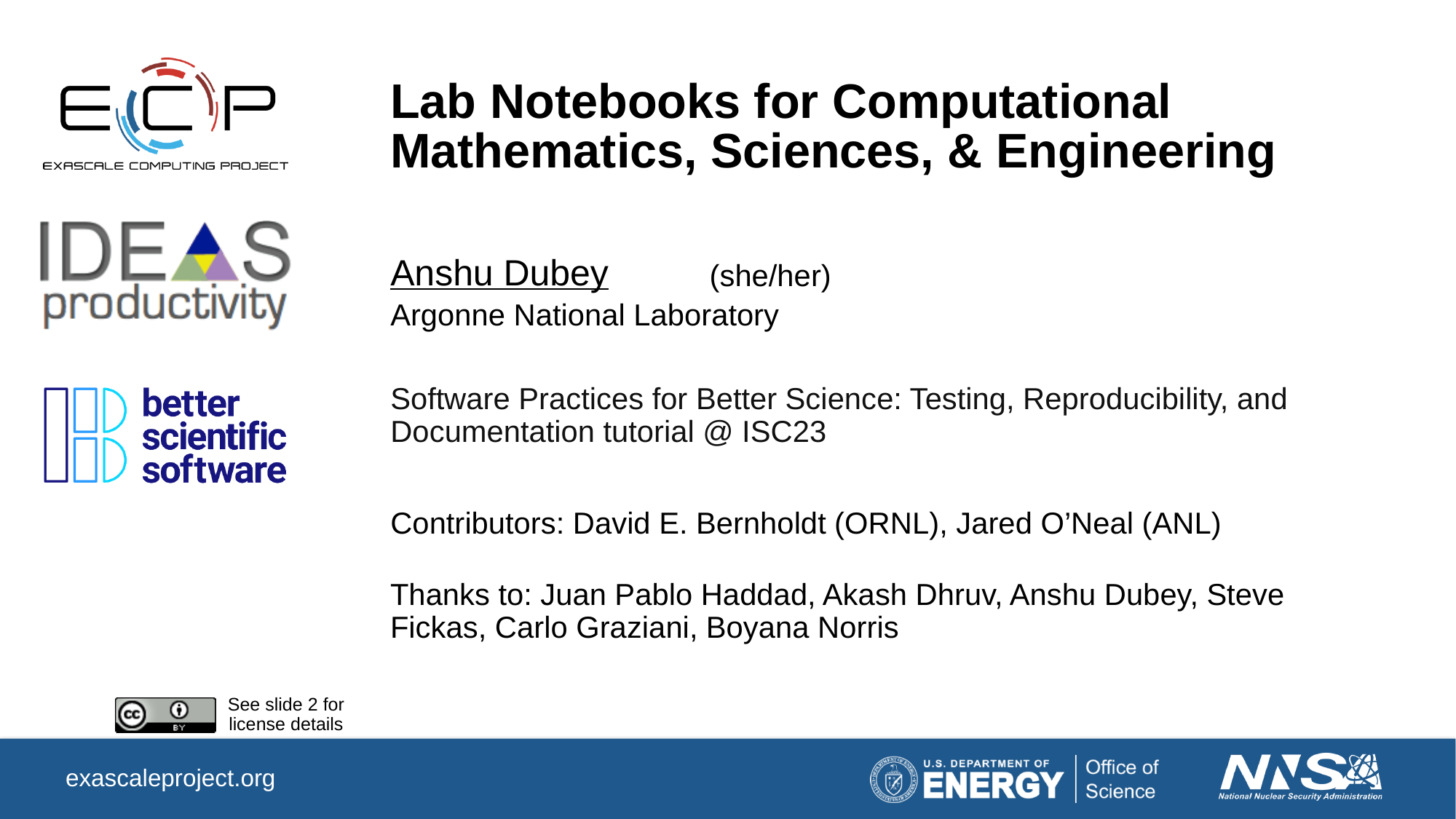

# Lab Notebooks for Computational Mathematics, Sciences, & Engineering
Anshu Dubey
(she/her)
Argonne National Laboratory
Software Practices for Better Science: Testing, Reproducibility, and Documentation tutorial @ ISC23
Contributors: David E. Bernholdt (ORNL), Jared O’Neal (ANL)
Thanks to: Juan Pablo Haddad, Akash Dhruv, Anshu Dubey, Steve Fickas, Carlo Graziani, Boyana Norris